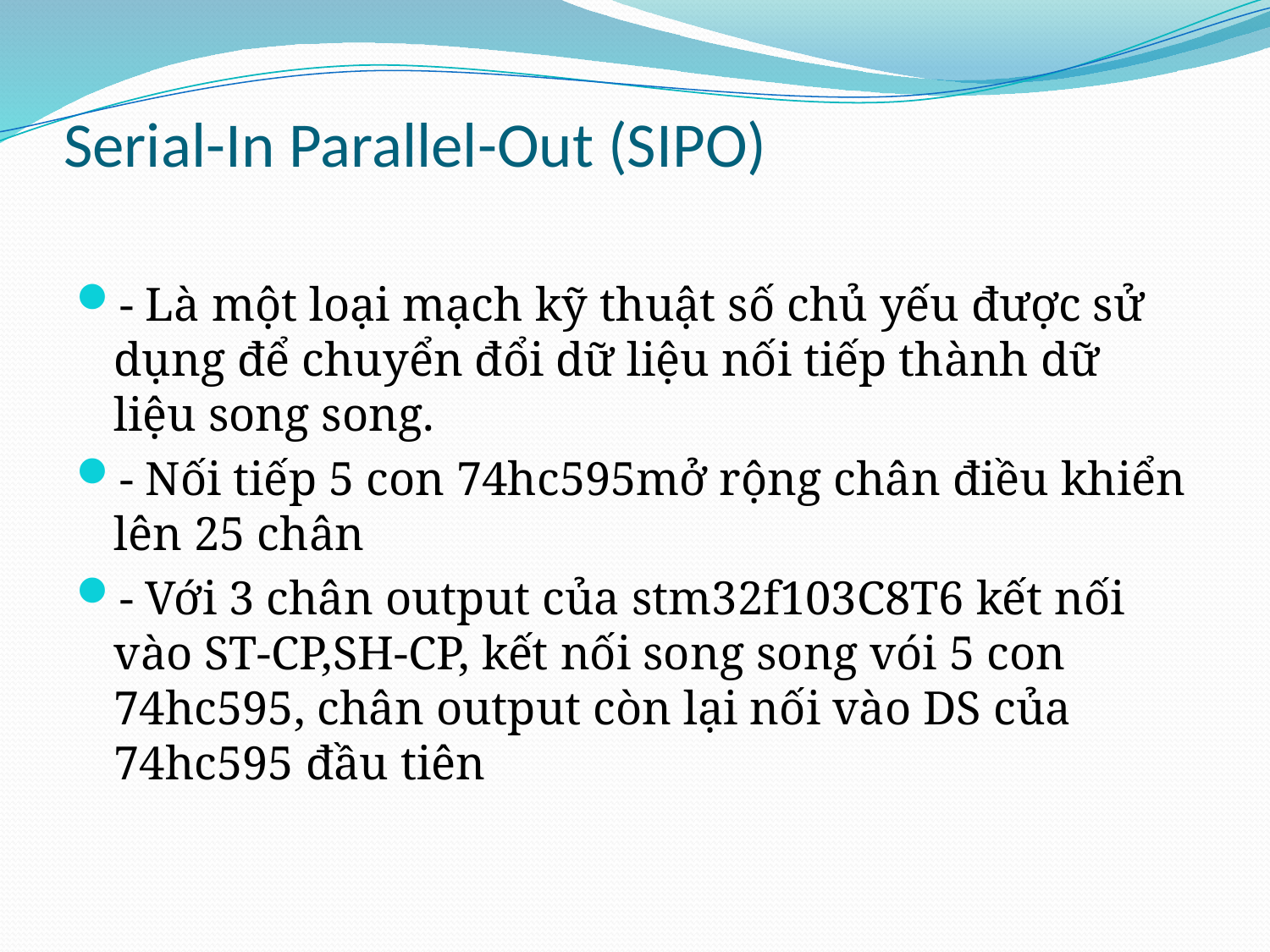

# Serial-In Parallel-Out (SIPO)
- Là một loại mạch kỹ thuật số chủ yếu được sử dụng để chuyển đổi dữ liệu nối tiếp thành dữ liệu song song.
- Nối tiếp 5 con 74hc595mở rộng chân điều khiển lên 25 chân
- Với 3 chân output của stm32f103C8T6 kết nối vào ST-CP,SH-CP, kết nối song song vói 5 con 74hc595, chân output còn lại nối vào DS của 74hc595 đầu tiên